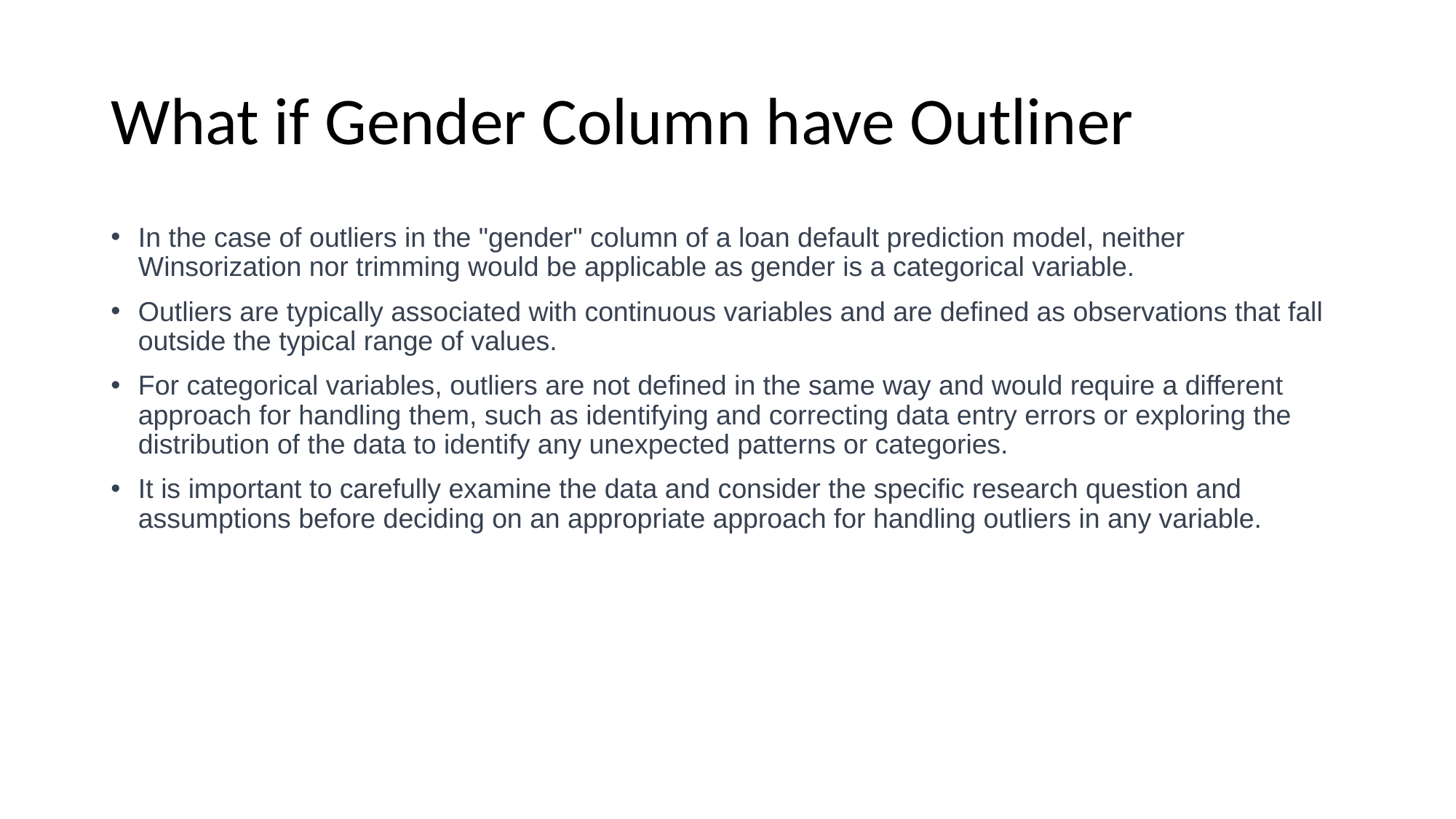

# What if Gender Column have Outliner
In the case of outliers in the "gender" column of a loan default prediction model, neither Winsorization nor trimming would be applicable as gender is a categorical variable.
Outliers are typically associated with continuous variables and are defined as observations that fall outside the typical range of values.
For categorical variables, outliers are not defined in the same way and would require a different approach for handling them, such as identifying and correcting data entry errors or exploring the distribution of the data to identify any unexpected patterns or categories.
It is important to carefully examine the data and consider the specific research question and assumptions before deciding on an appropriate approach for handling outliers in any variable.